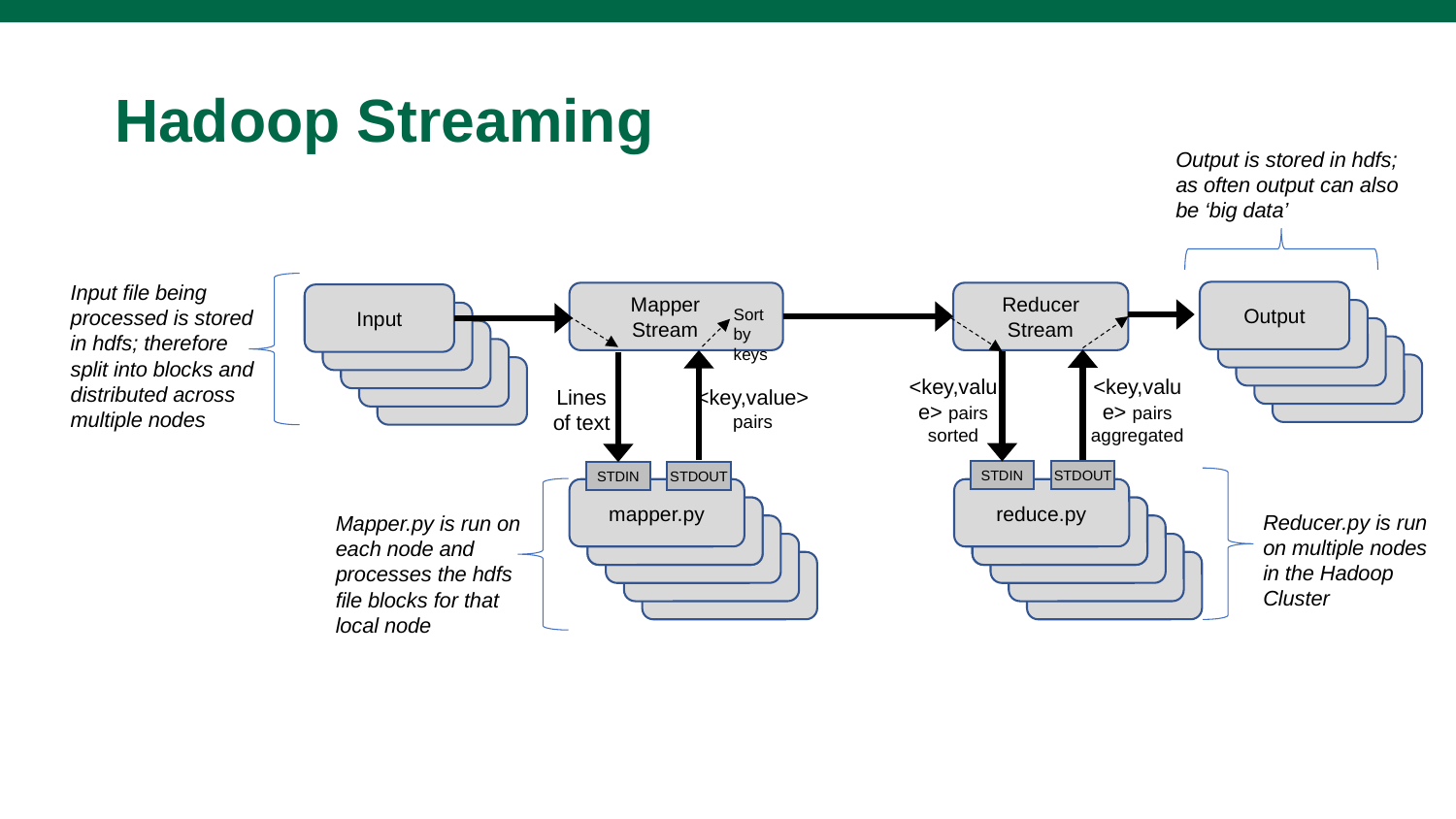

# Hadoop Streaming
Output is stored in hdfs; as often output can also be ‘big data’

Input file being processed is stored in hdfs; therefore split into blocks and distributed across multiple nodes

Output
Mapper Stream
Reducer Stream
Input
Sort by keys
Input
Input
Input
Input
Input
Input
Input
Input
<key,value> pairs sorted
<key,value> pairs aggregated
Lines of text
<key,value> pairs
STDIN
STDOUT
STDIN
STDOUT

mapper.py
reduce.py
mapper.py
mapper.py
mapper.py
mapper.py
Reducer.py is run on multiple nodes in the Hadoop Cluster
Mapper.py is run on each node and processes the hdfs file blocks for that local node
mapper.py
mapper.py
mapper.py
mapper.py
mapper.py
mapper.py